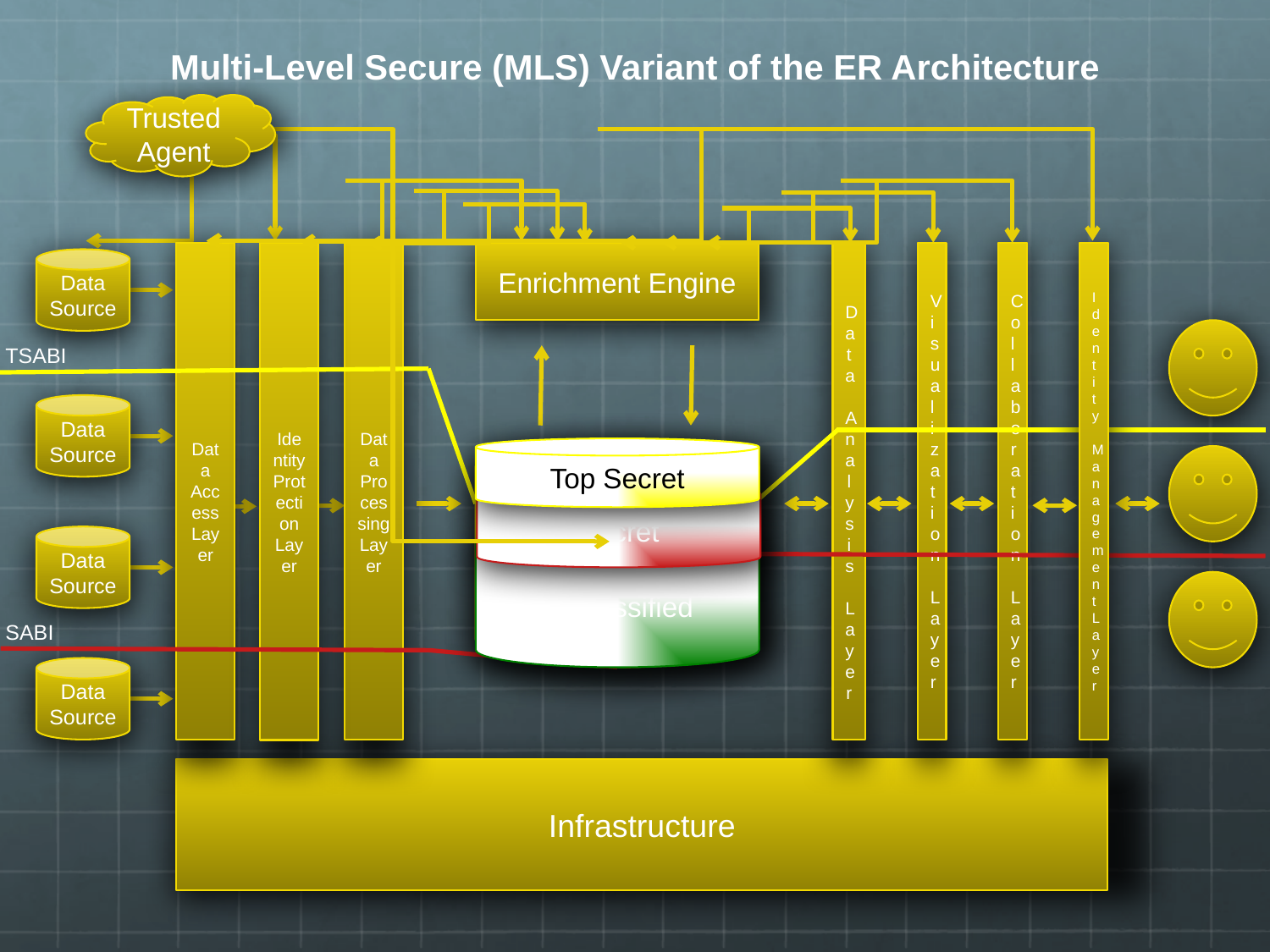

# Multi-Level Secure (MLS) Variant of the ER Architecture
Trusted Agent
 Data Access Layer
Enrichment Engine
 Data Analysis Layer
Visualization Layer
Collaboration Layer
Identity Management Layer
 Data Processing Layer
 Identity Protection Layer
Data Source

TSABI
Data Source
Graph Database
Top Secret

Secret
Data Source
Unclassified

SABI
Data Source
Infrastructure